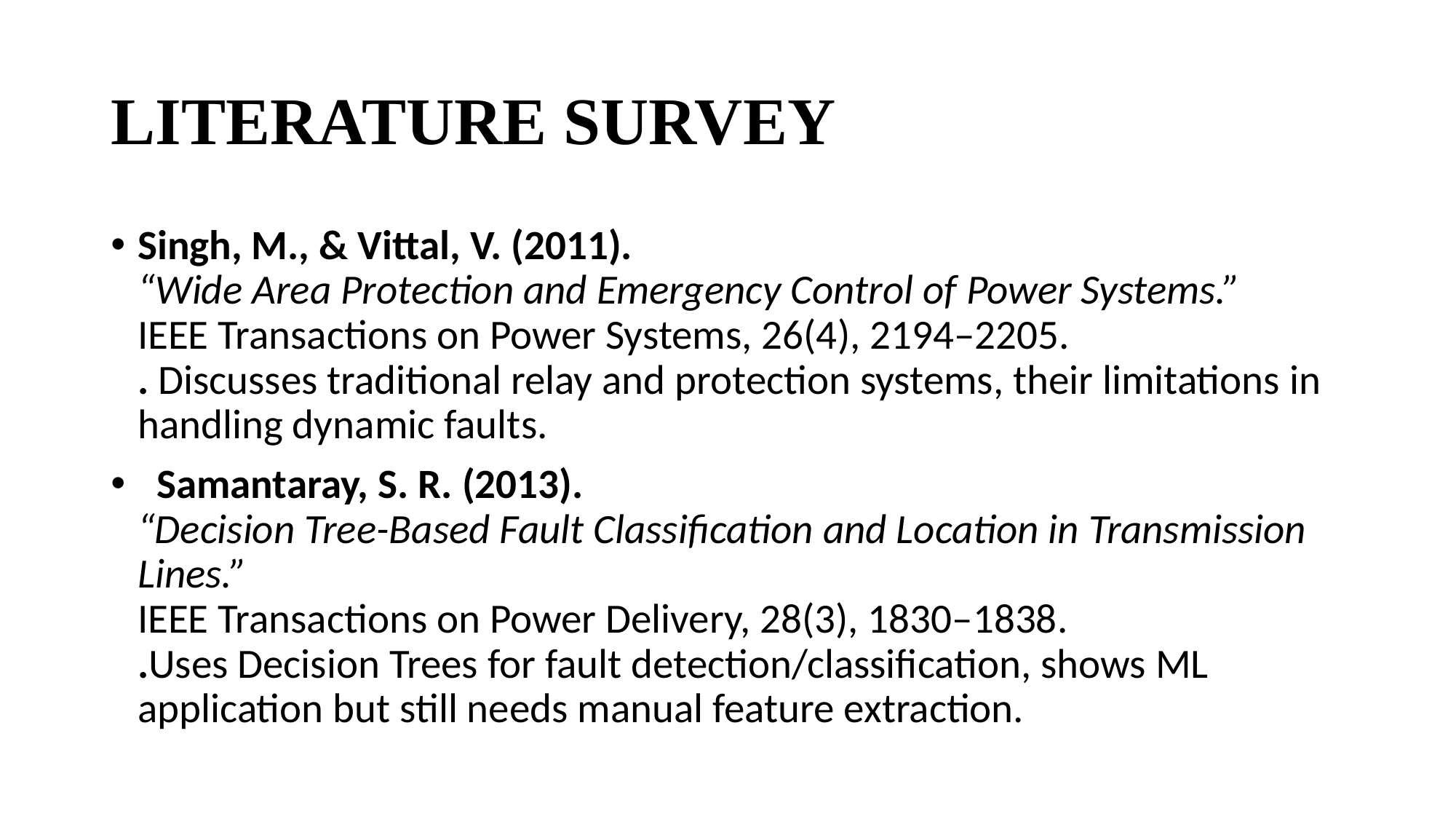

# LITERATURE SURVEY
Singh, M., & Vittal, V. (2011).
“Wide Area Protection and Emergency Control of Power Systems.”
IEEE Transactions on Power Systems, 26(4), 2194–2205.
. Discusses traditional relay and protection systems, their limitations in handling dynamic faults.
  Samantaray, S. R. (2013).
“Decision Tree-Based Fault Classification and Location in Transmission Lines.”
IEEE Transactions on Power Delivery, 28(3), 1830–1838.
.Uses Decision Trees for fault detection/classification, shows ML application but still needs manual feature extraction.